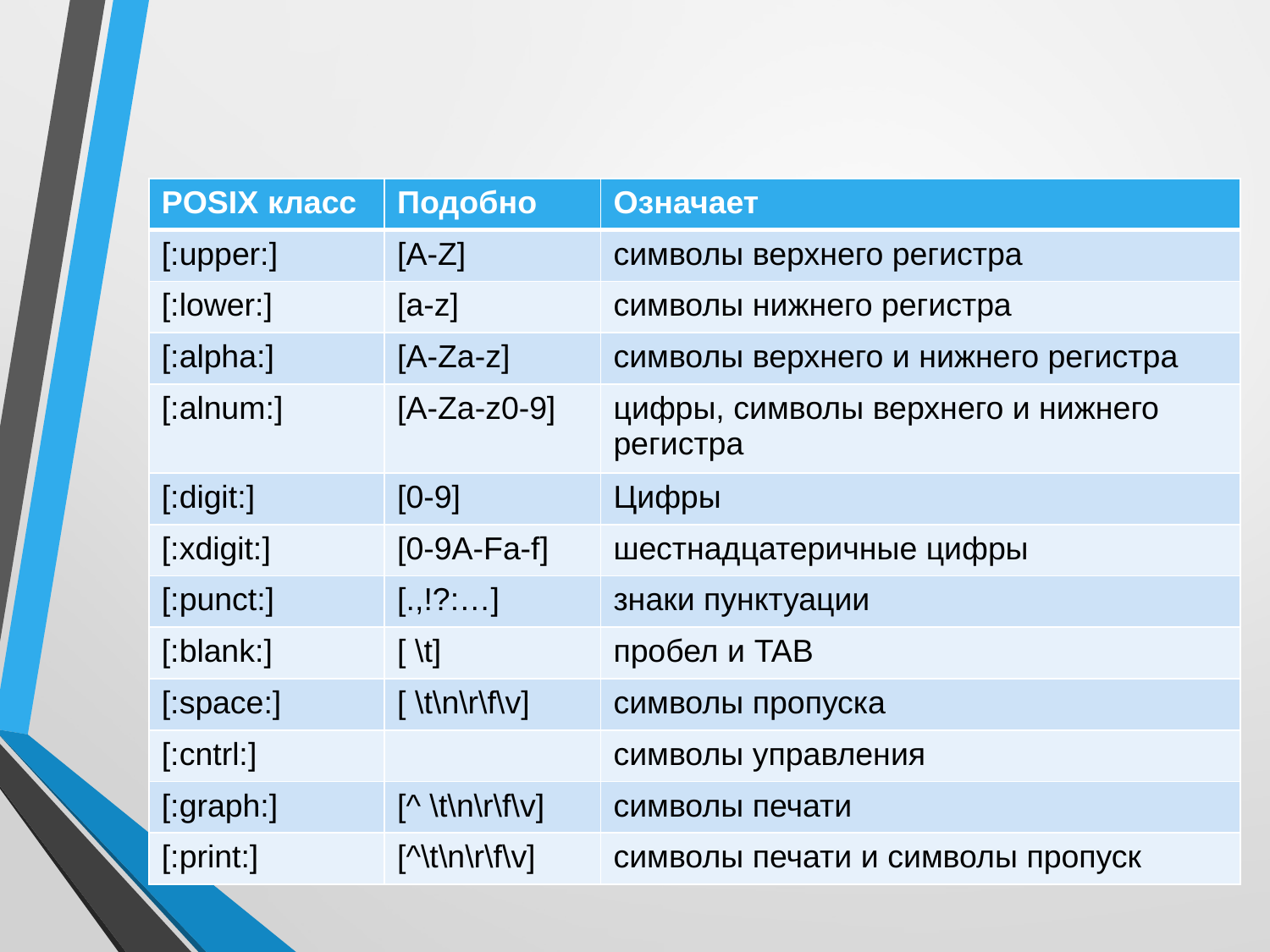

# Классы и категории символов
| POSIX класс | Подобно | Означает |
| --- | --- | --- |
| [:upper:] | [A-Z] | символы верхнего регистра |
| [:lower:] | [a-z] | символы нижнего регистра |
| [:alpha:] | [A-Za-z] | символы верхнего и нижнего регистра |
| [:alnum:] | [A-Za-z0-9] | цифры, символы верхнего и нижнего регистра |
| [:digit:] | [0-9] | Цифры |
| [:xdigit:] | [0-9A-Fa-f] | шестнадцатеричные цифры |
| [:punct:] | [.,!?:…] | знаки пунктуации |
| [:blank:] | [ \t] | пробел и TAB |
| [:space:] | [ \t\n\r\f\v] | символы пропуска |
| [:cntrl:] |  | символы управления |
| [:graph:] | [^ \t\n\r\f\v] | символы печати |
| [:print:] | [^\t\n\r\f\v] | символы печати и символы пропуск |